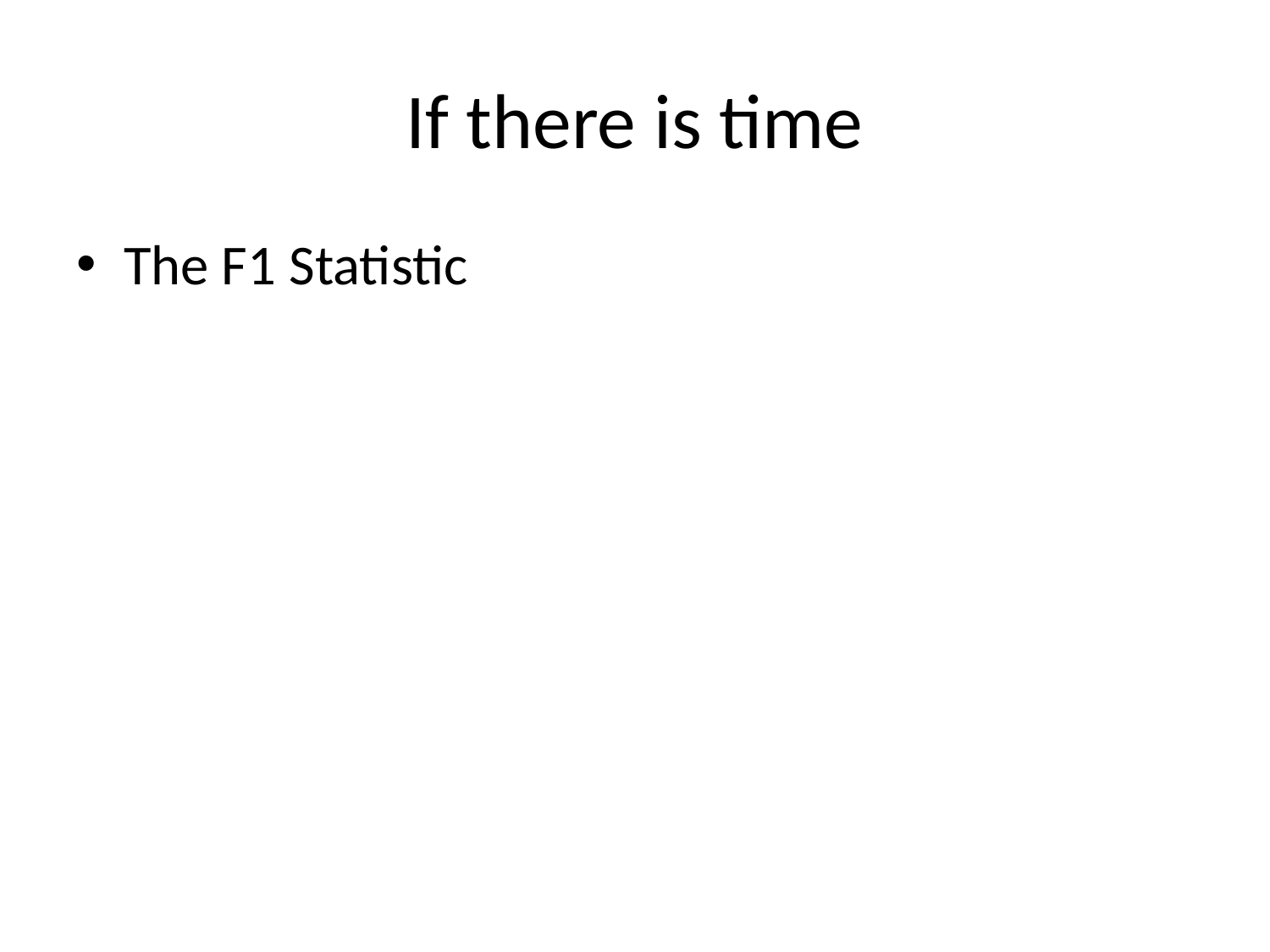

# If there is time
The F1 Statistic